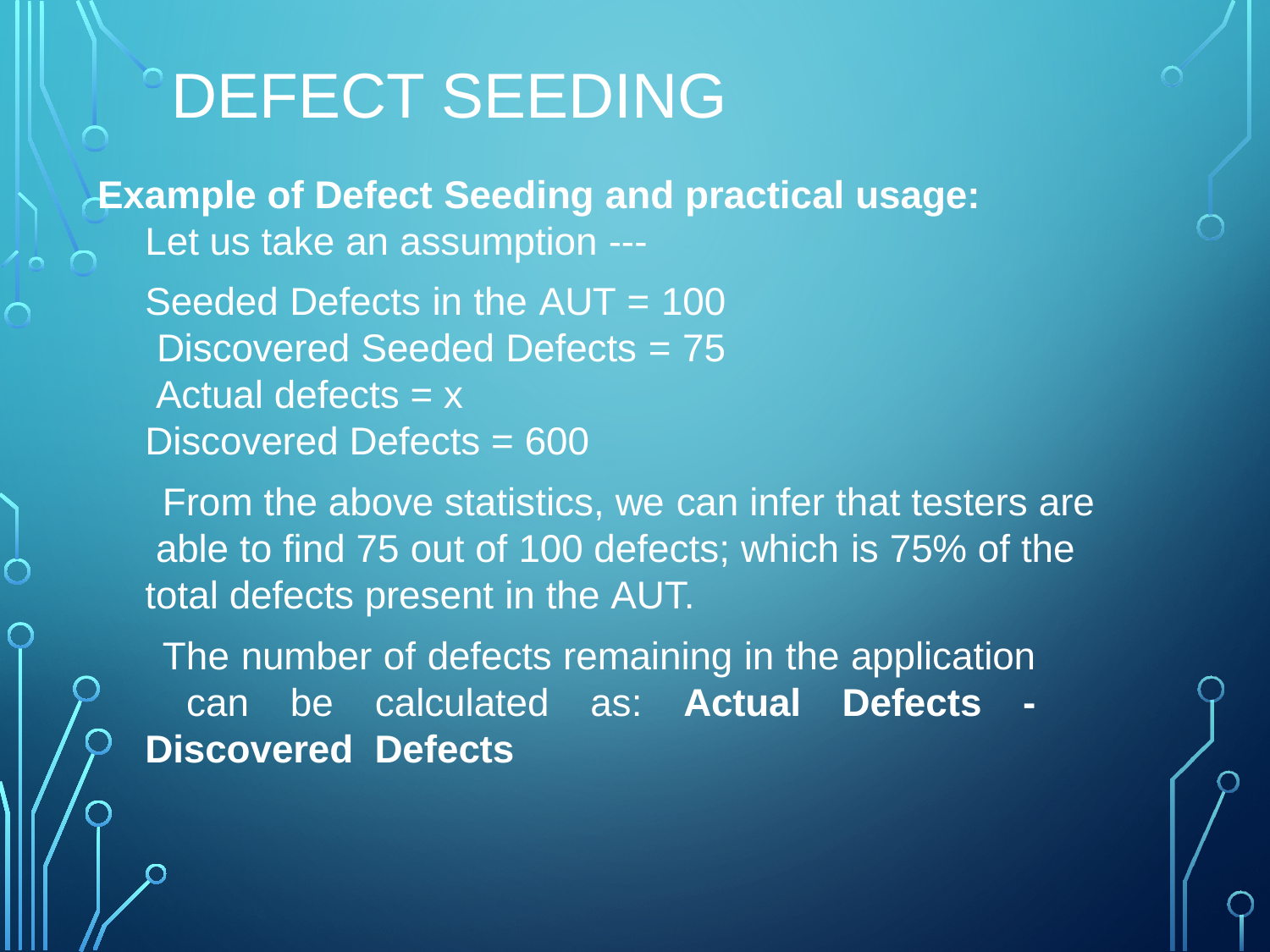

Defect seeding
Example of Defect Seeding and practical usage:
Let us take an assumption ---
Seeded Defects in the AUT = 100  Discovered Seeded Defects = 75  Actual defects = x
Discovered Defects = 600
From the above statistics, we can infer that testers are  able to find 75 out of 100 defects; which is 75% of the  total defects present in the AUT.
The number of defects remaining in the application  can be calculated as: Actual Defects - Discovered  Defects